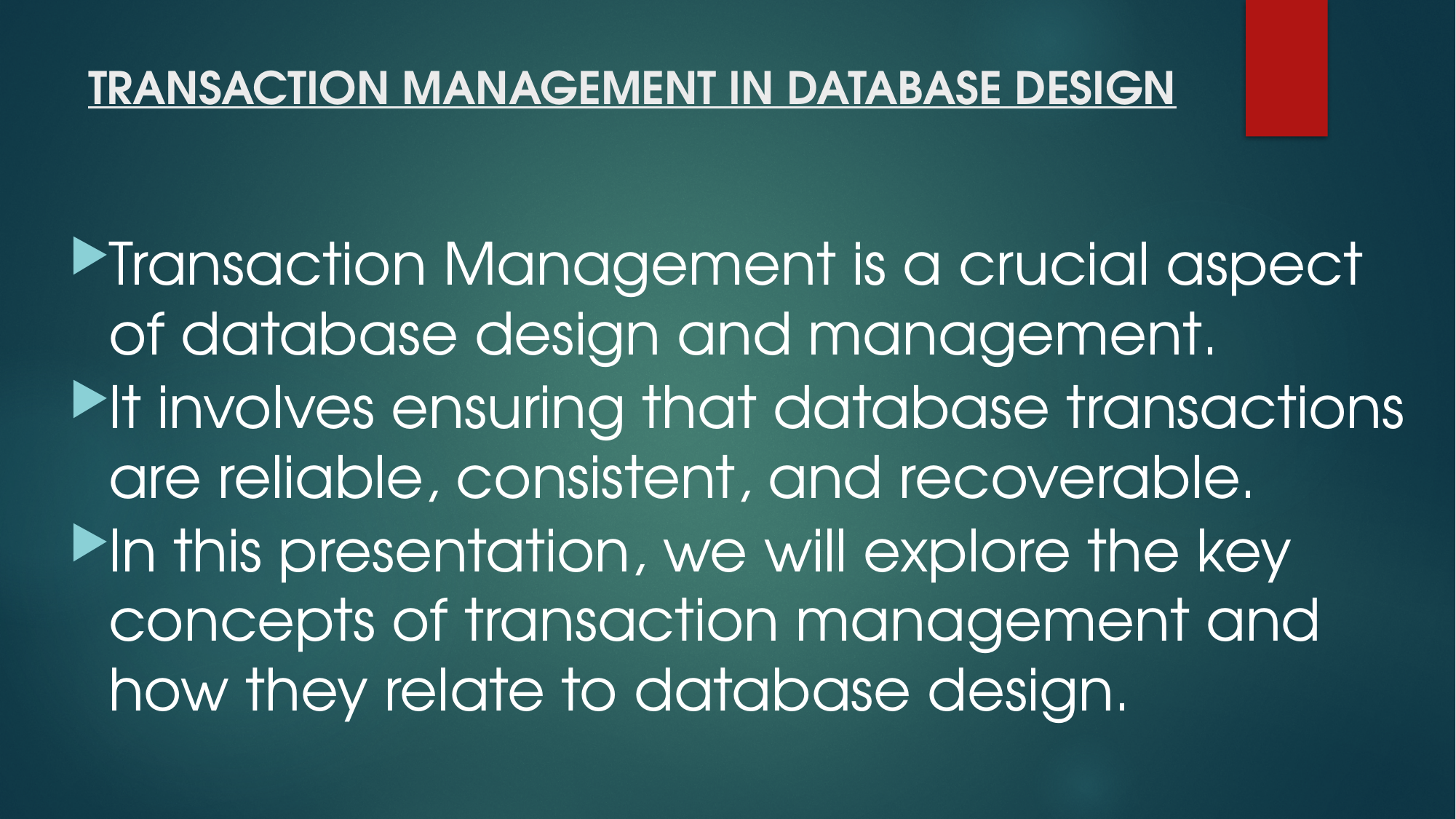

# TRANSACTION MANAGEMENT IN DATABASE DESIGN
Transaction Management is a crucial aspect of database design and management.
It involves ensuring that database transactions are reliable, consistent, and recoverable.
In this presentation, we will explore the key concepts of transaction management and how they relate to database design.